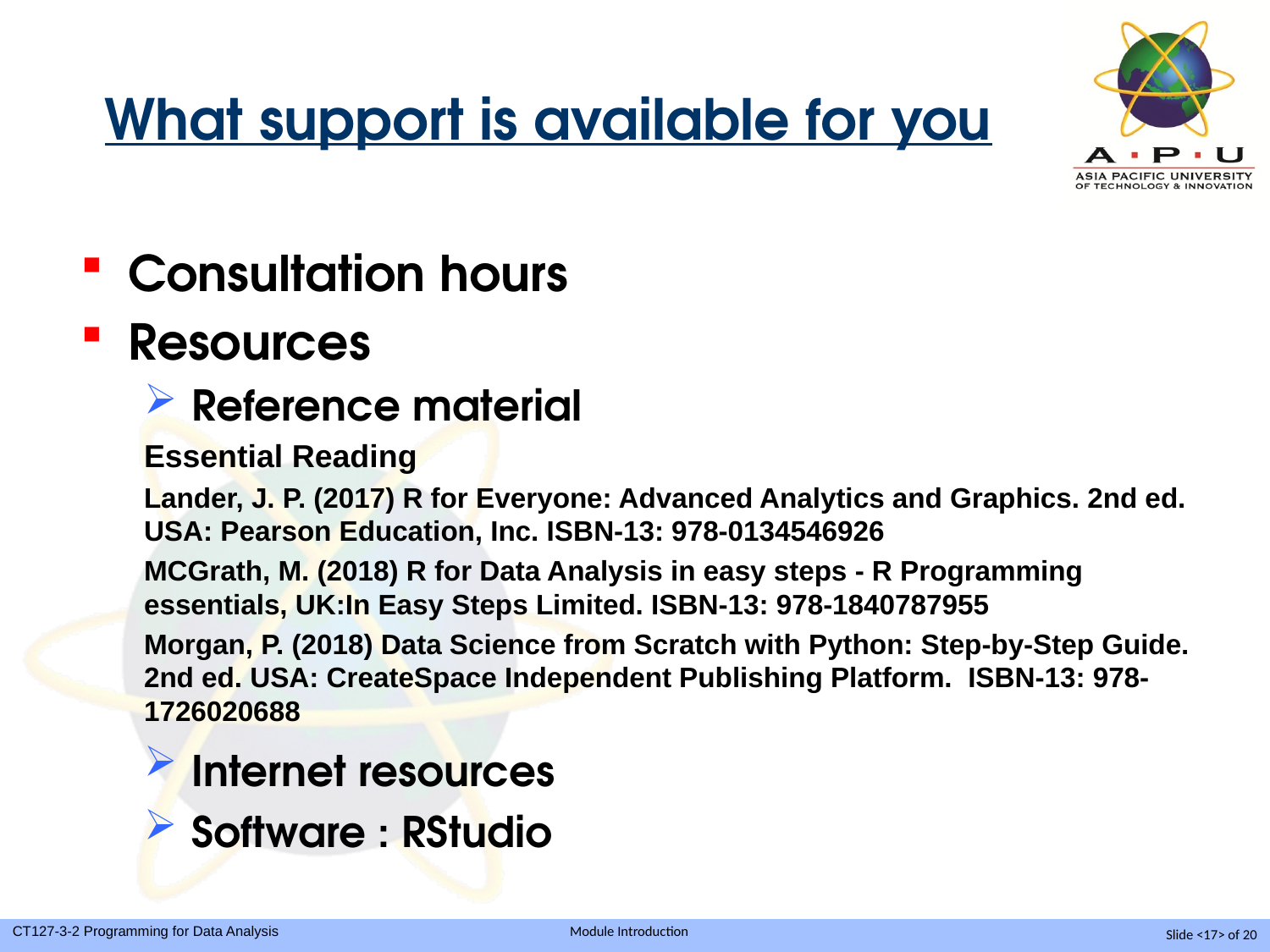

What support is available for you
Consultation hours
Resources
Reference material
Essential Reading
Lander, J. P. (2017) R for Everyone: Advanced Analytics and Graphics. 2nd ed. USA: Pearson Education, Inc. ISBN-13: 978-0134546926
MCGrath, M. (2018) R for Data Analysis in easy steps - R Programming essentials, UK:In Easy Steps Limited. ISBN-13: 978-1840787955
Morgan, P. (2018) Data Science from Scratch with Python: Step-by-Step Guide. 2nd ed. USA: CreateSpace Independent Publishing Platform.  ISBN-13: 978-1726020688
Internet resources
Software : RStudio
Slide <17> of 20